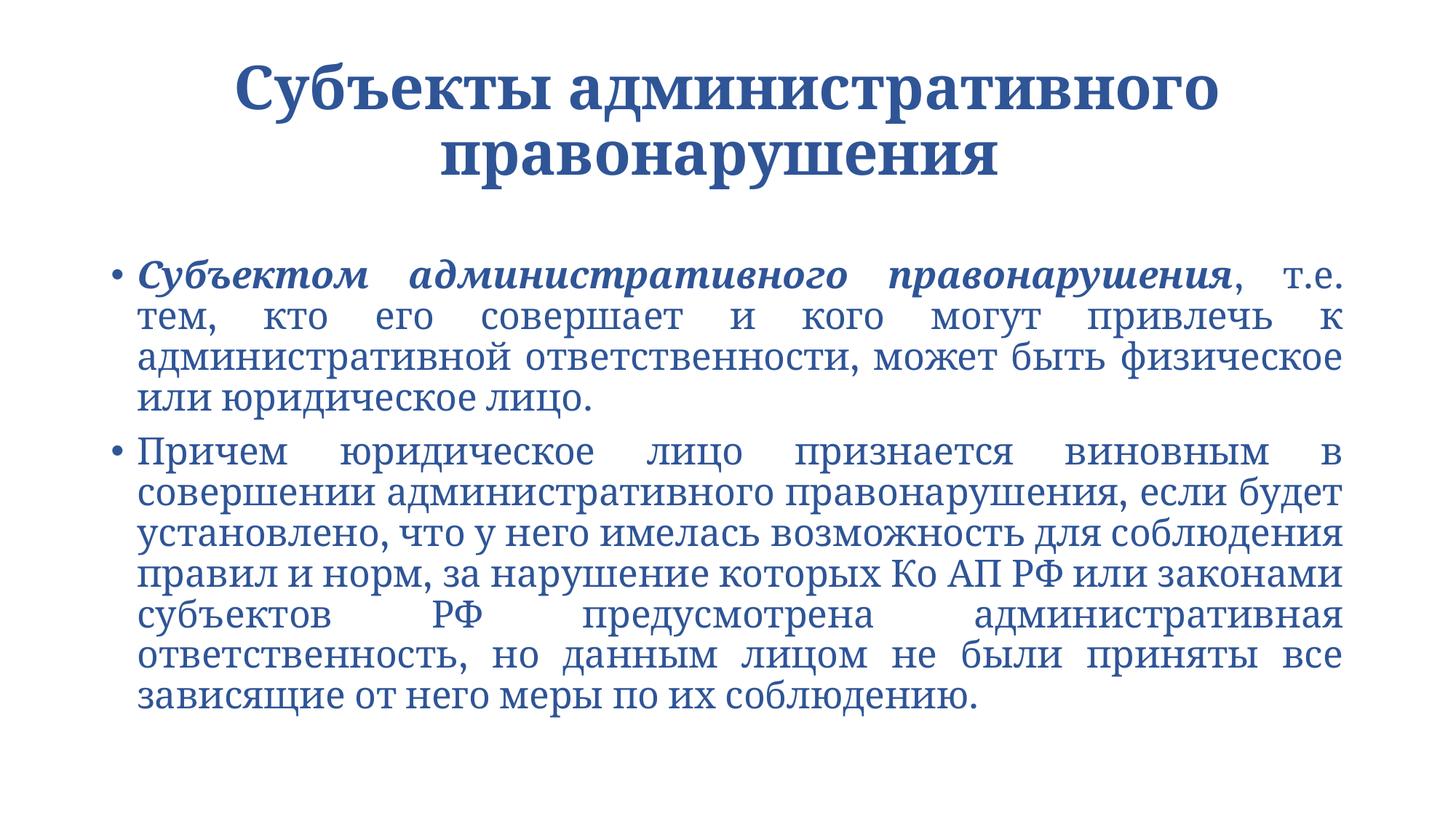

# Субъекты административного правонарушения
Субъектом административного правонарушения, т.е. тем, кто его совершает и кого могут привлечь к административной ответственности, может быть физическое или юридическое лицо.
Причем юридическое лицо признается виновным в совершении административного правонарушения, если будет установлено, что у него имелась возможность для соблюдения правил и норм, за нарушение которых Ко АП РФ или законами субъектов РФ предусмотрена административная ответственность, но данным лицом не были приняты все зависящие от него меры по их соблюдению.